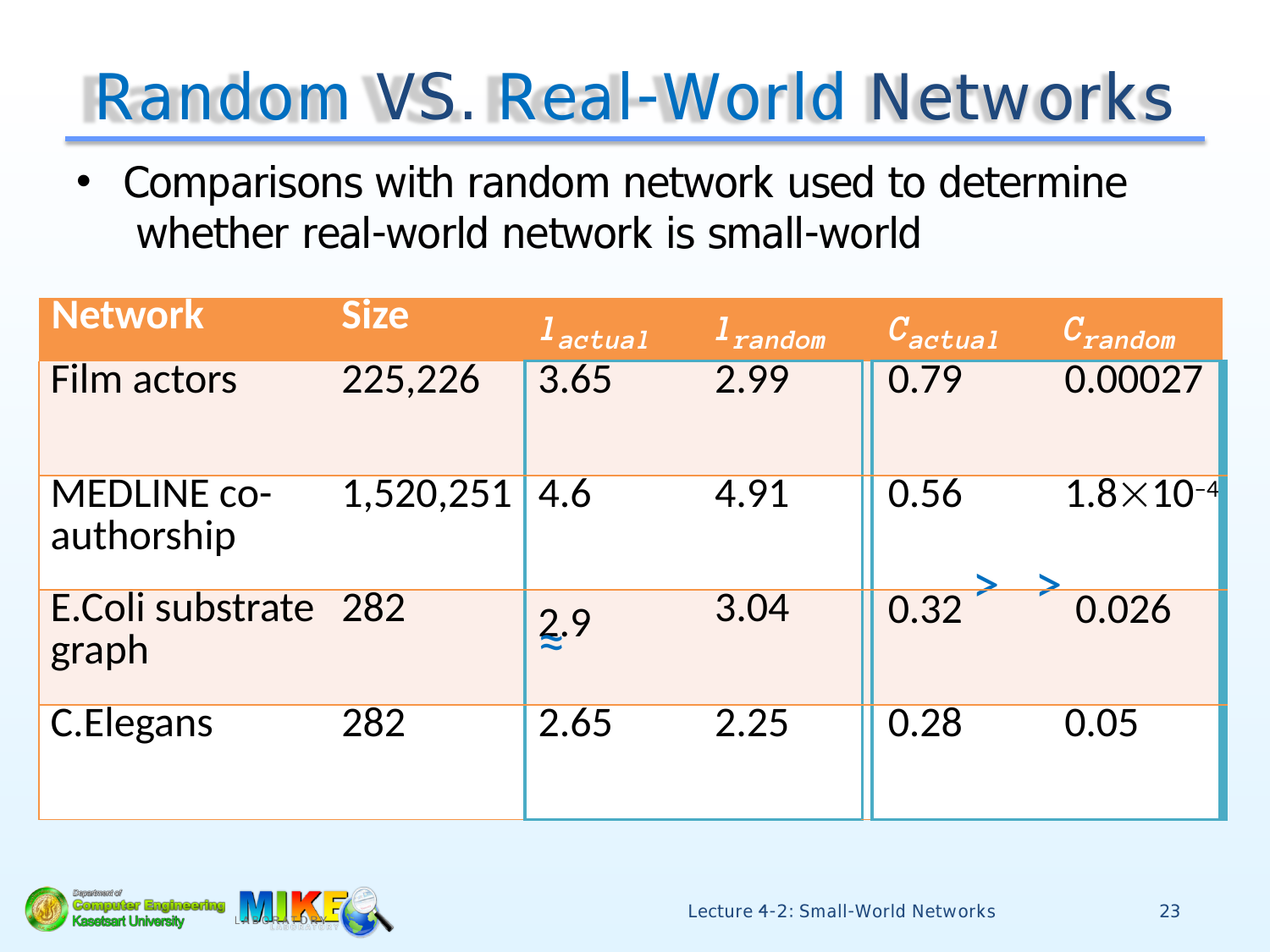

# Random VS. Real-World Networks
Comparisons with random network used to determine  whether real-world network is small-world
| Network | Size | lactual | lrandom |  | Cactual | Crandom |
| --- | --- | --- | --- | --- | --- | --- |
| Film actors | 225,226 | 3.65 | 2.99 |  | 0.79 | 0.00027 |
| MEDLINE co- authorship | 1,520,251 | 4.6 | 4.91 |  | 0.56 | 1.8×10–4 |
| E.Coli substrate graph | 282 | 2.9 ≈ | 3.04 |  | 0.32 > | > 0.026 |
| C.Elegans | 282 | 2.65 | 2.25 |  | 0.28 | 0.05 |

Lecture 4-2: Small-World Networks
23